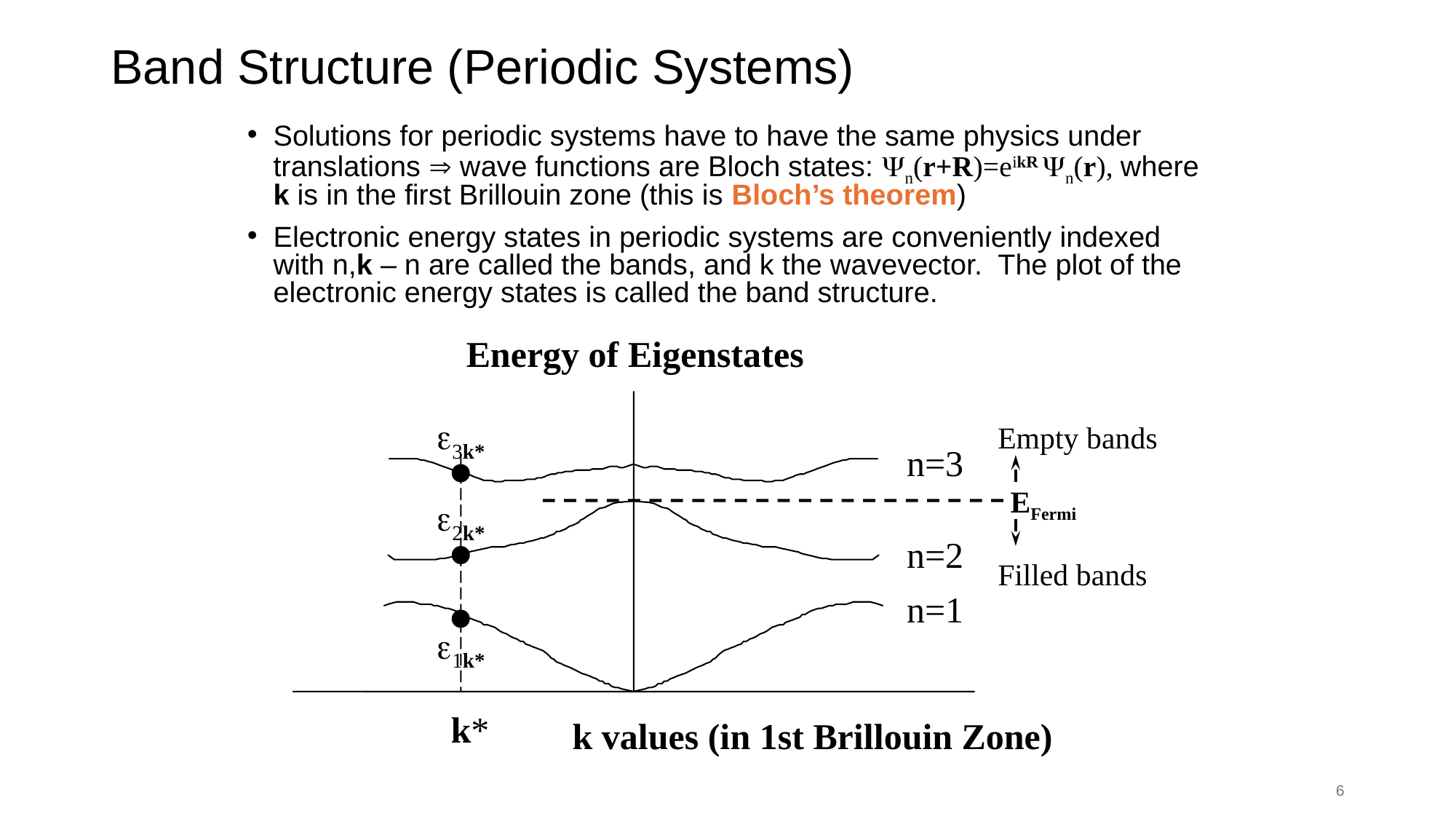

# Band Structure (Periodic Systems)
Solutions for periodic systems have to have the same physics under translations ⇒ wave functions are Bloch states: Ψn(r+R)=eikR Ψn(r), where k is in the first Brillouin zone (this is Bloch’s theorem)
Electronic energy states in periodic systems are conveniently indexed with n,k – n are called the bands, and k the wavevector.  The plot of the electronic energy states is called the band structure.
Energy of Eigenstates

ε3k*

ε2k*

ε1k*
Empty bands
n=3

EFermi

n=2
Filled bands
n=1
k*
k values (in 1st Brillouin Zone)

6